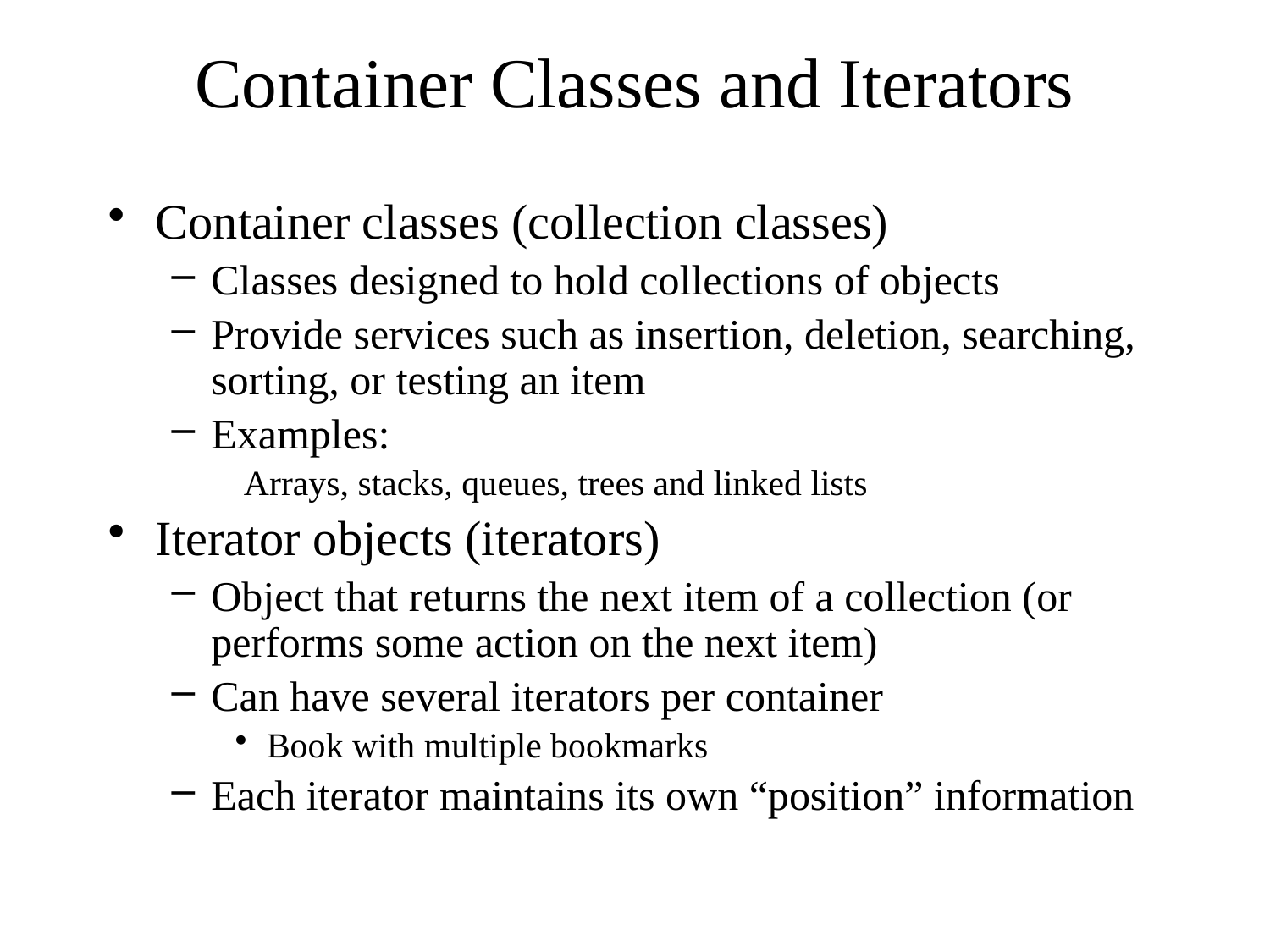

# Container Classes and Iterators
Container classes (collection classes)
Classes designed to hold collections of objects
Provide services such as insertion, deletion, searching, sorting, or testing an item
Examples:
 Arrays, stacks, queues, trees and linked lists
Iterator objects (iterators)
Object that returns the next item of a collection (or performs some action on the next item)
Can have several iterators per container
Book with multiple bookmarks
Each iterator maintains its own “position” information